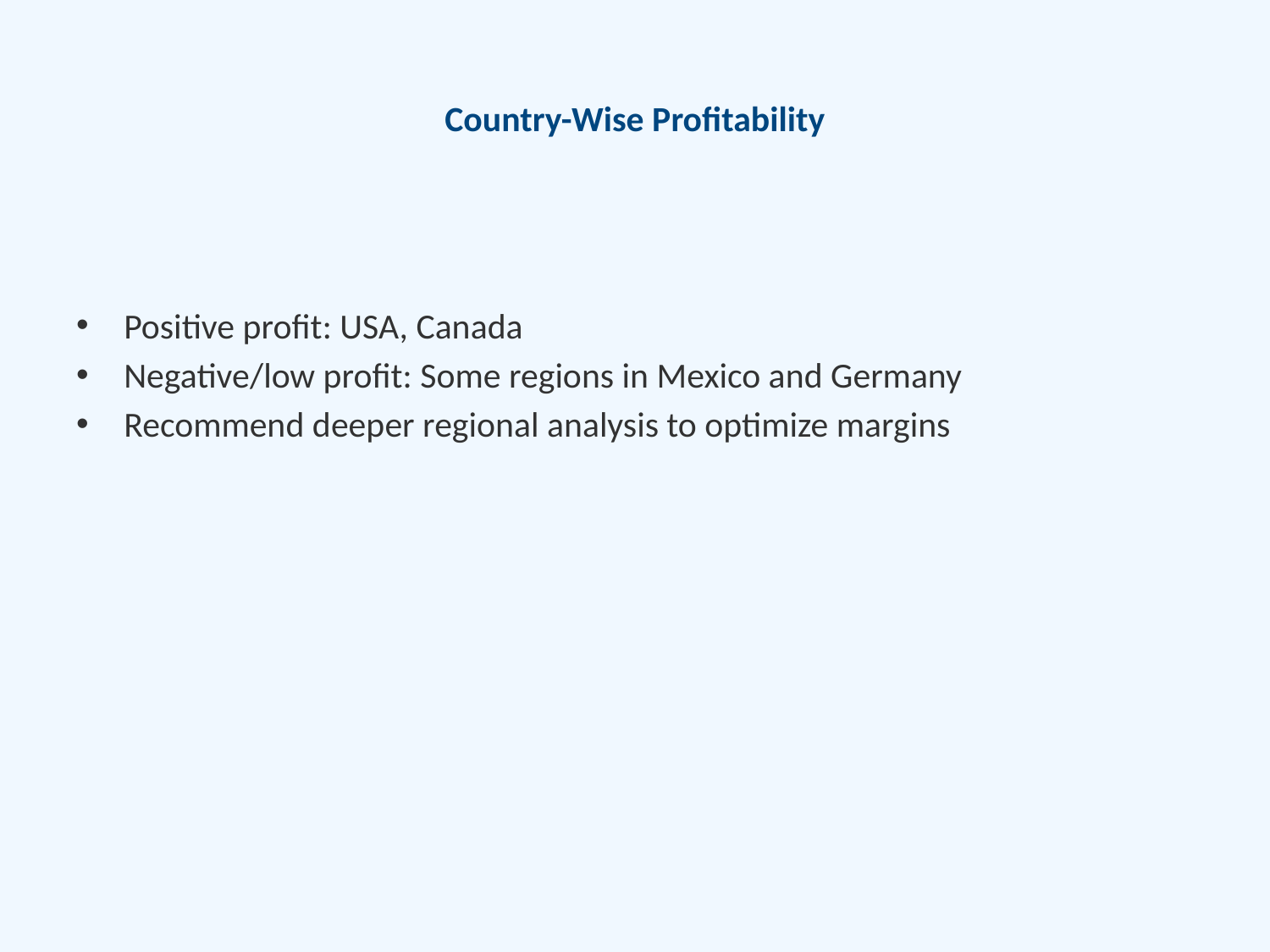

# Country-Wise Profitability

Positive profit: USA, Canada
Negative/low profit: Some regions in Mexico and Germany
Recommend deeper regional analysis to optimize margins